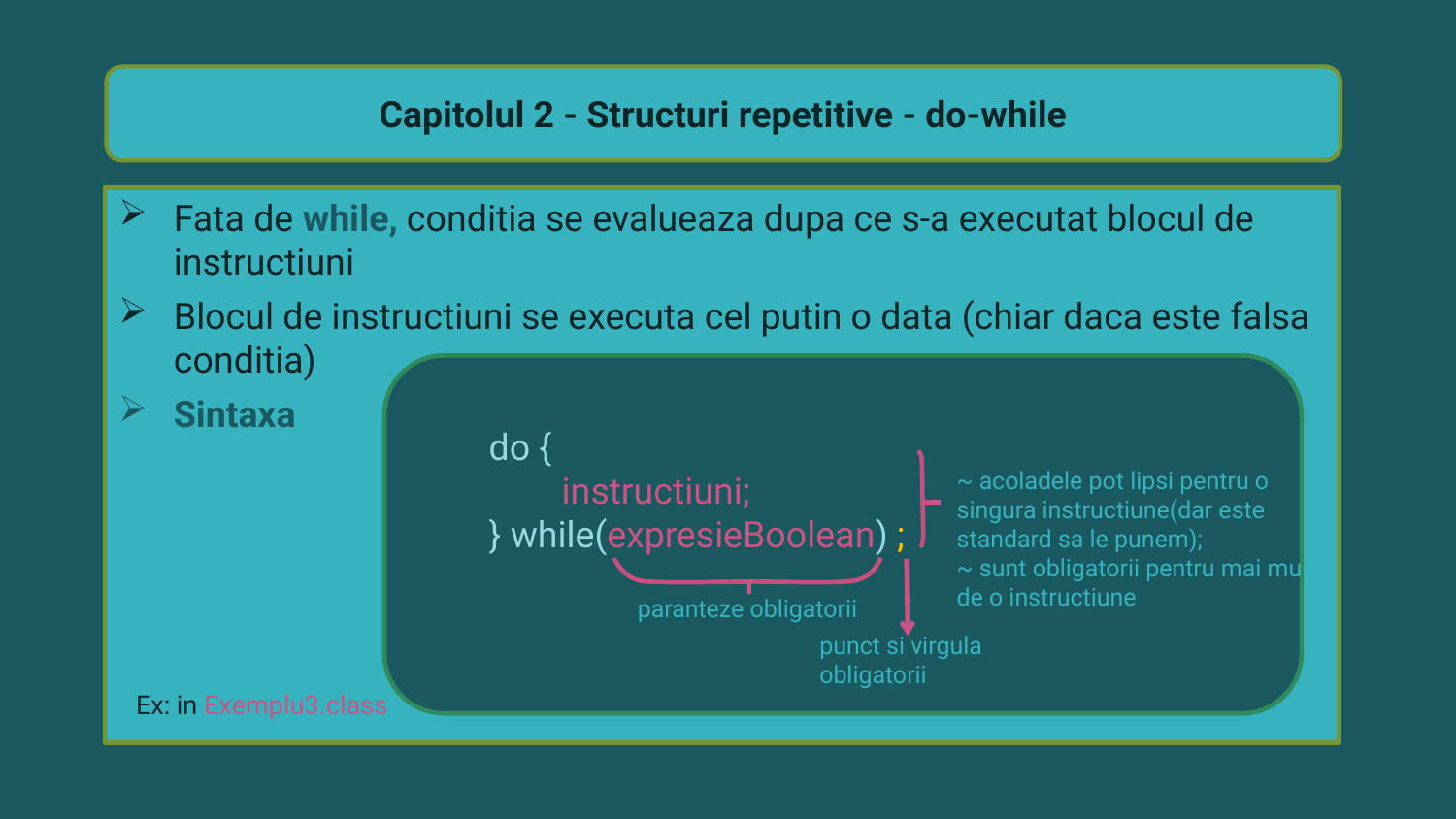

Capitolul 2 - Structuri repetitive - do-while
Fata de while, conditia se evalueaza dupa ce s-a executat blocul de instructiuni
Blocul de instructiuni se executa cel putin o data (chiar daca este falsa conditia)
Sintaxa

do {
instructiuni;
} while(expresieBoolean) ;

~ acoladele pot lipsi pentru o singura instructiune(dar este standard sa le punem);
~ sunt obligatorii pentru mai mult de o instructiune

paranteze obligatorii

punct si virgula obligatorii
Ex: in Exemplu3.class